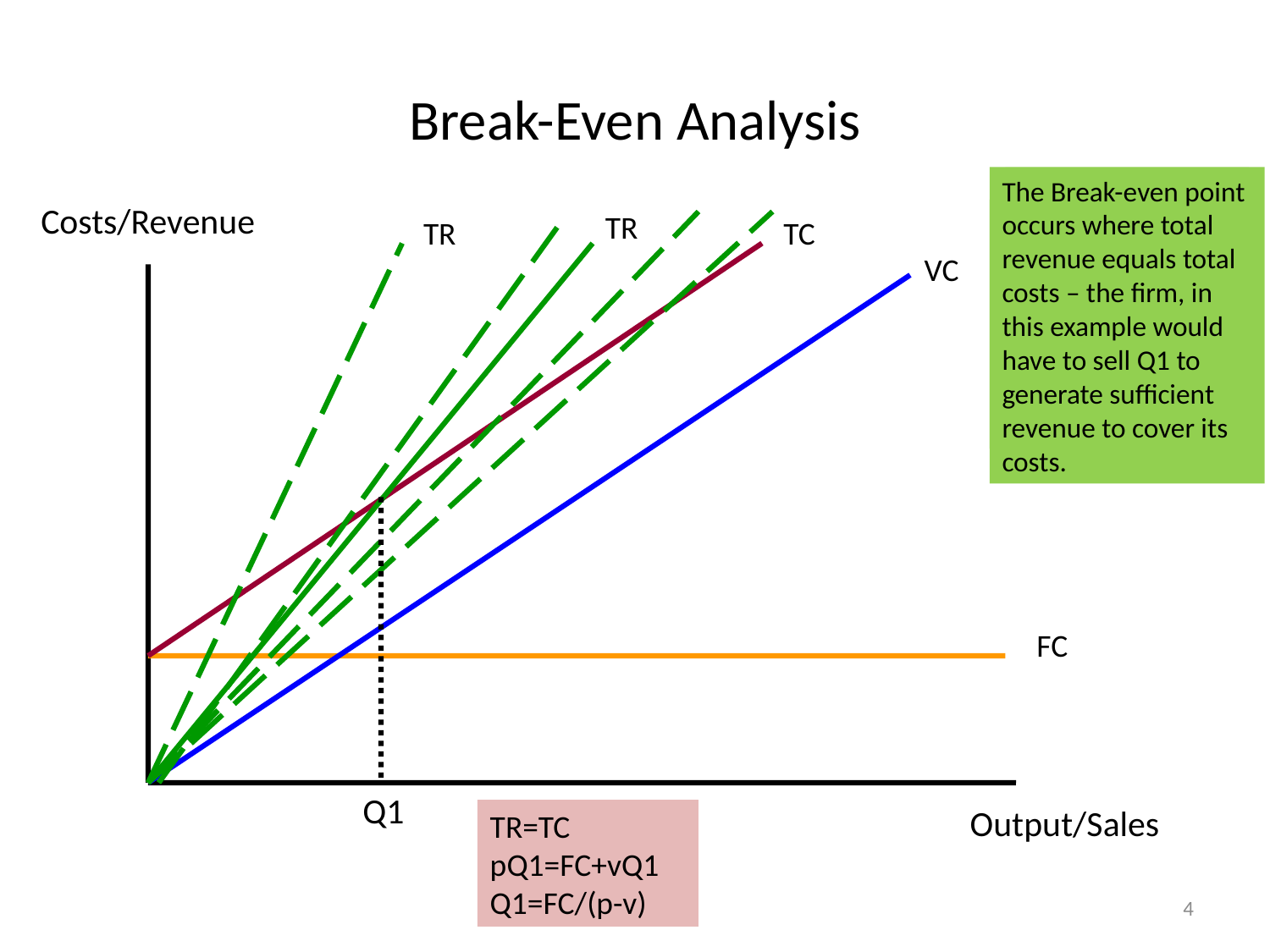

# Break-Even Analysis
The Break-even point occurs where total revenue equals total costs – the firm, in this example would have to sell Q1 to generate sufficient revenue to cover its costs.
Total revenue is determined by the price charged and the quantity sold – again this will be determined by expected forecast sales initially.
The total costs therefore (assuming accurate forecasts!) is the sum of FC+VC
Costs/Revenue
As output is generated, the firm will incur variable costs – these vary directly with the amount produced
TR
TR
TC

The lower the price, the less steep the total revenue curve.

Initially a firm will incur fixed costs, these do not depend on output or sales.

VC

FC

Q1
Output/Sales
TR=TC
pQ1=FC+vQ1
Q1=FC/(p-v)
Q1 ?

4